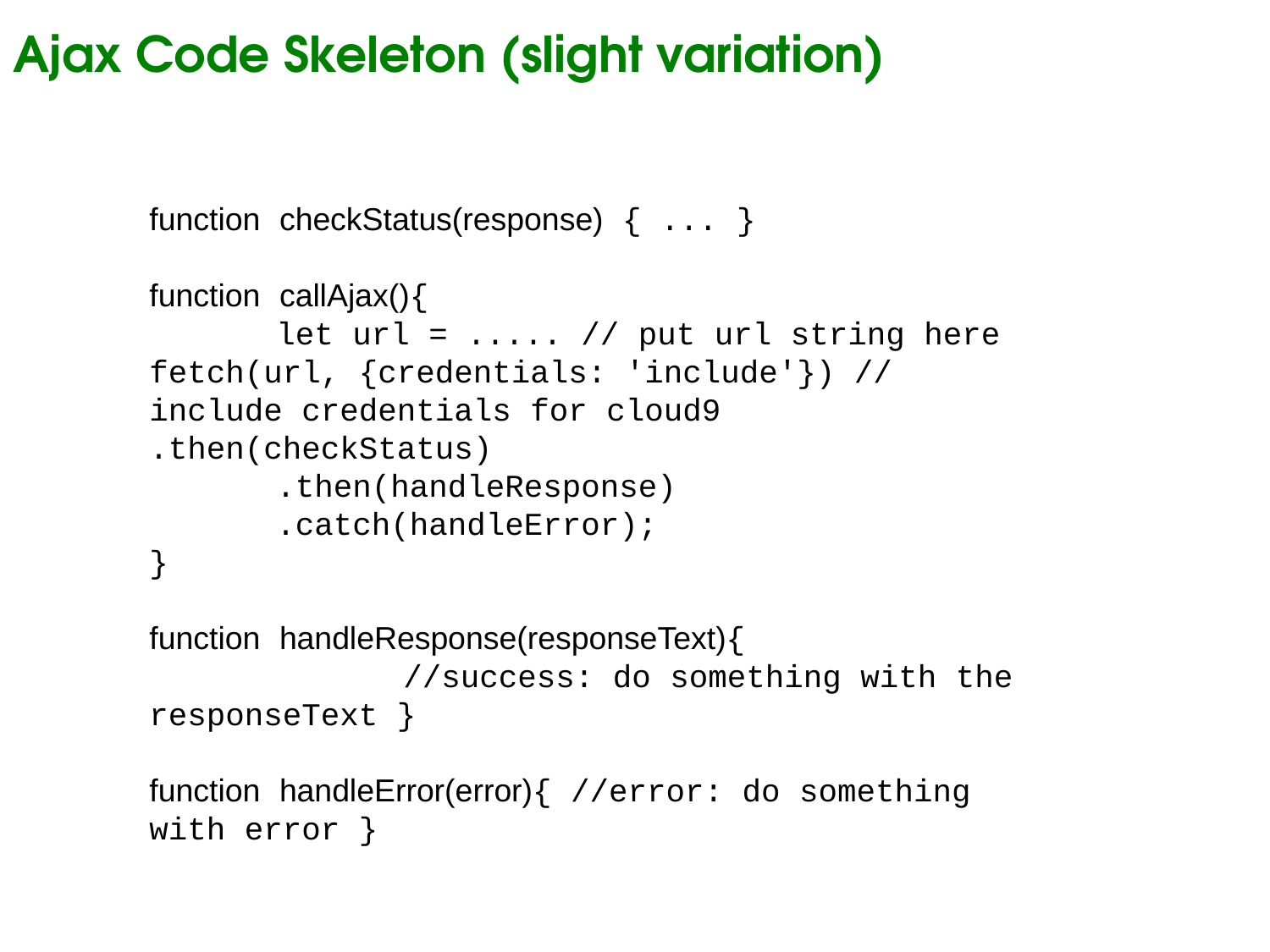

# Ajax Code Skeleton (slight variation)
function checkStatus(response) { ... }

function callAjax(){
	let url = ..... // put url string here 	fetch(url, {credentials: 'include'}) // 	include credentials for cloud9 	.then(checkStatus)
	.then(handleResponse)
	.catch(handleError);
}

function handleResponse(responseText){
		//success: do something with the responseText }

function handleError(error){ //error: do something with error }